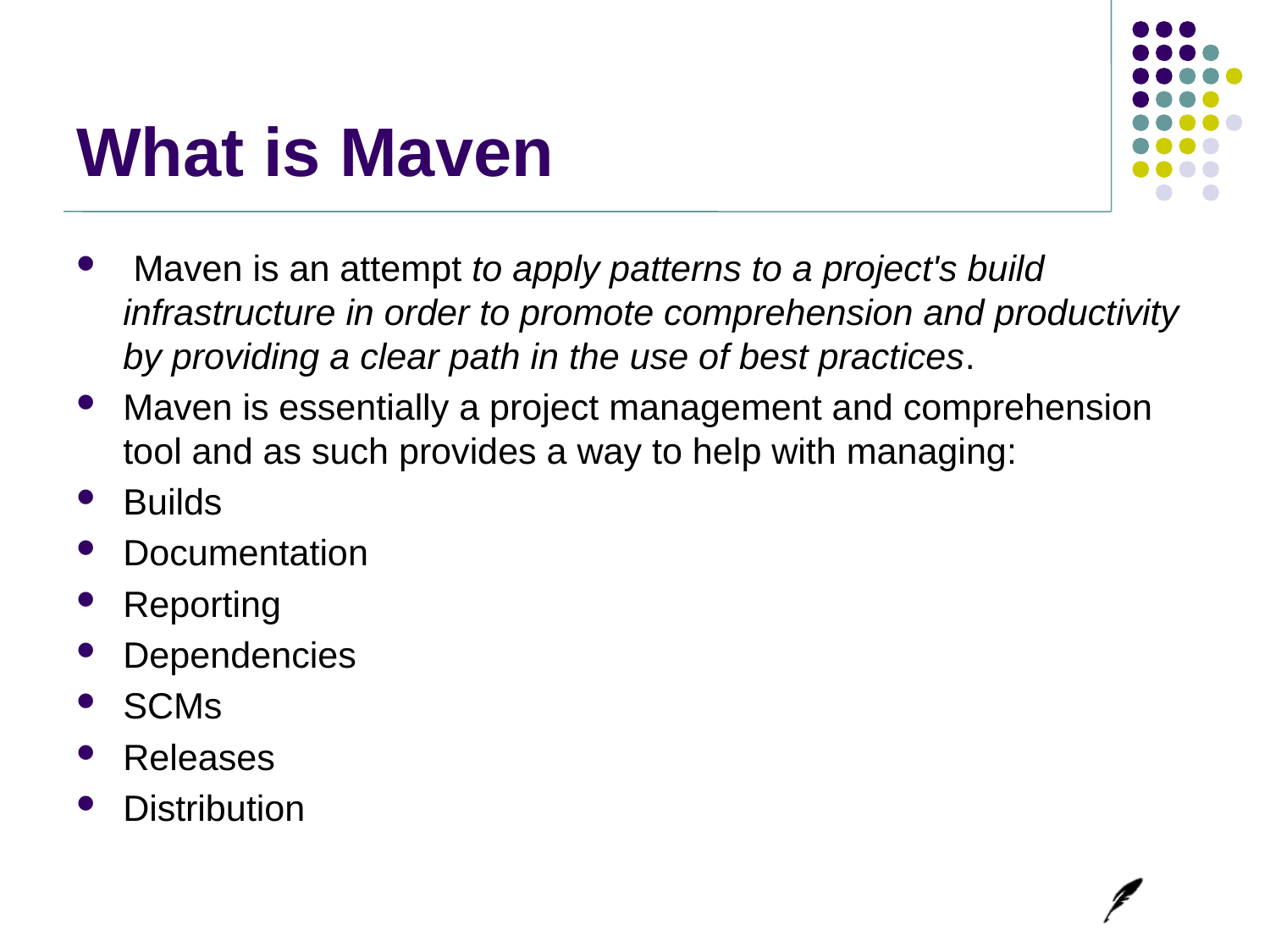

# What is Maven
 Maven is an attempt to apply patterns to a project's build infrastructure in order to promote comprehension and productivity by providing a clear path in the use of best practices.
Maven is essentially a project management and comprehension tool and as such provides a way to help with managing:
Builds
Documentation
Reporting
Dependencies
SCMs
Releases
Distribution